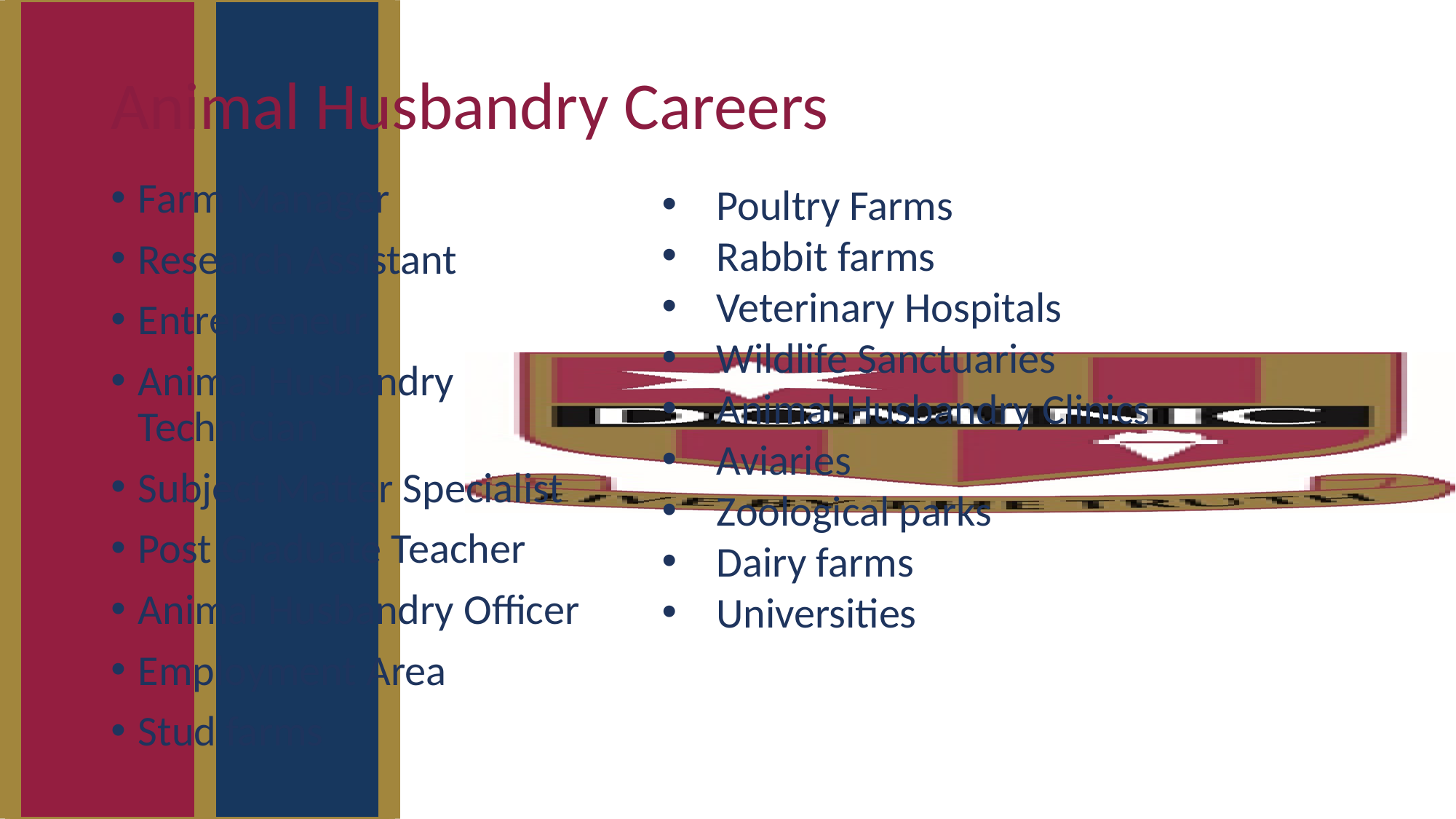

# Animal Husbandry Careers
Farm Manager
Research Assistant
Entrepreneur
Animal Husbandry Technician
Subject Matter Specialist
Post Graduate Teacher
Animal Husbandry Officer
Employment Area
Stud farms
Poultry Farms
Rabbit farms
Veterinary Hospitals
Wildlife Sanctuaries
Animal Husbandry Clinics
Aviaries
Zoological parks
Dairy farms
Universities